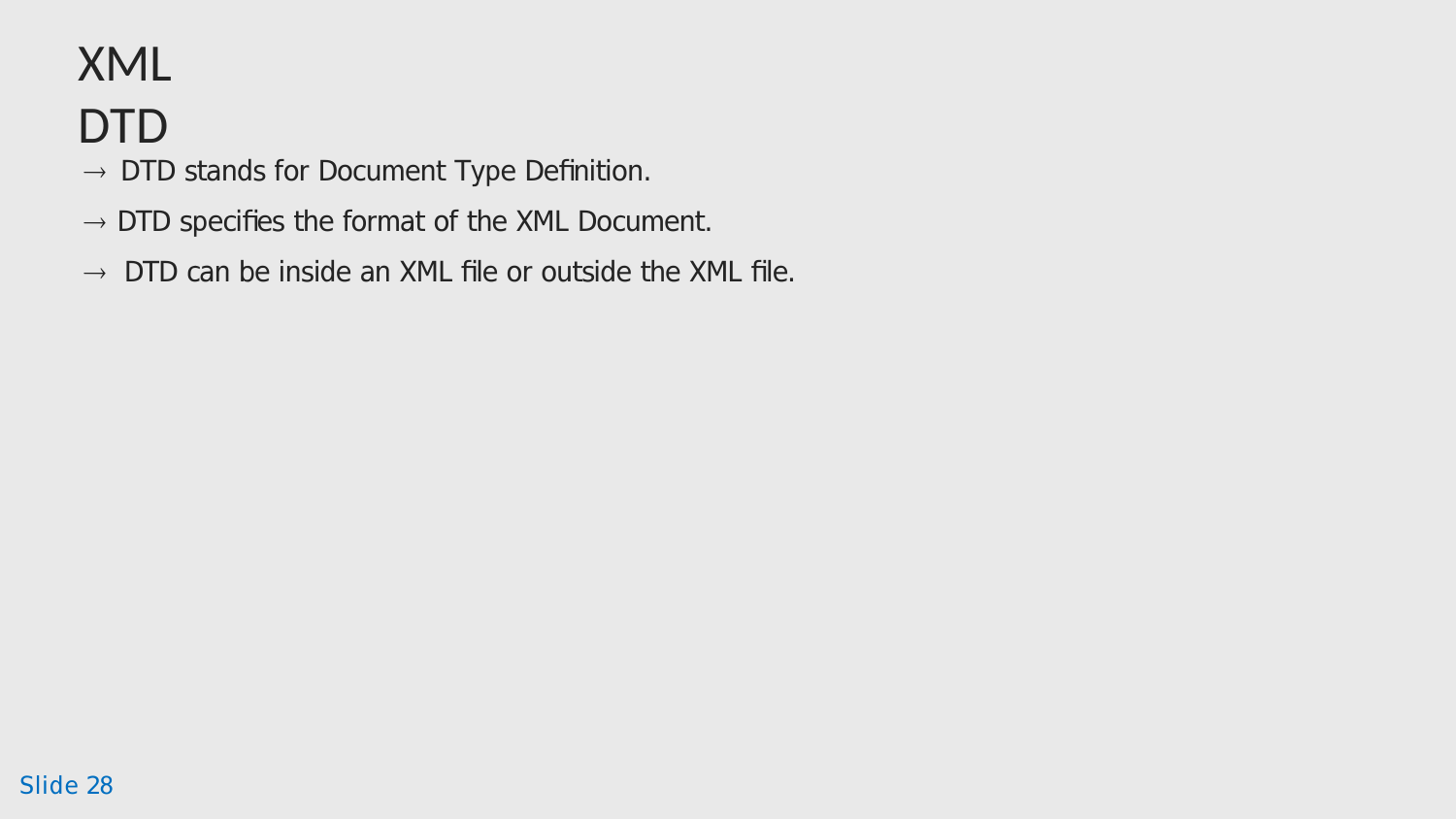

# XML DTD
→  DTD stands for Document Type Definition.
→ DTD specifies the format of the XML Document.
→ DTD can be inside an XML file or outside the XML file.
Slide 28